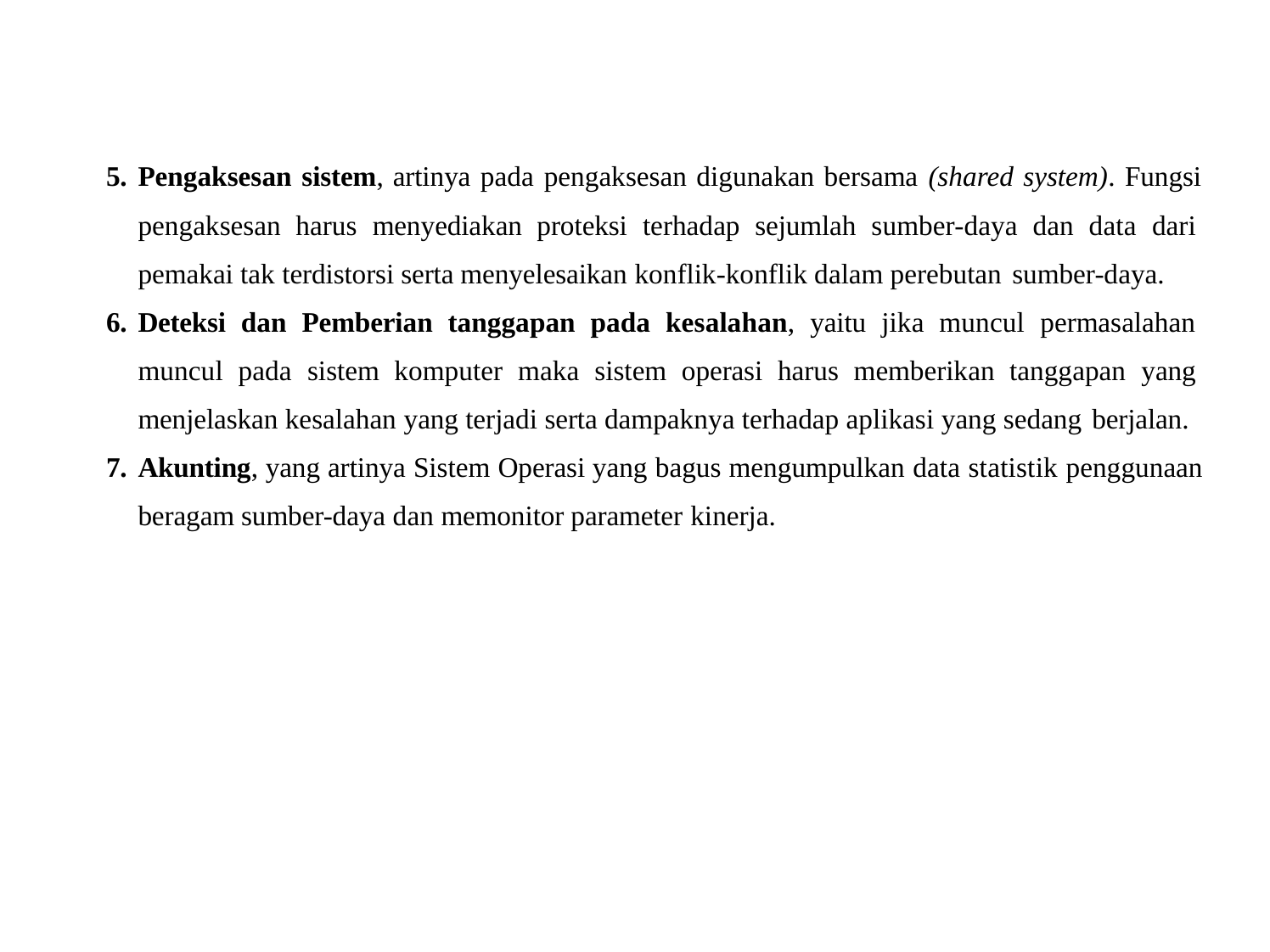

Pengaksesan sistem, artinya pada pengaksesan digunakan bersama (shared system). Fungsi  pengaksesan harus menyediakan proteksi terhadap sejumlah sumber-daya dan data dari  pemakai tak terdistorsi serta menyelesaikan konflik-konflik dalam perebutan sumber-daya.
Deteksi dan Pemberian tanggapan pada kesalahan, yaitu jika muncul permasalahan  muncul pada sistem komputer maka sistem operasi harus memberikan tanggapan yang  menjelaskan kesalahan yang terjadi serta dampaknya terhadap aplikasi yang sedang berjalan.
Akunting, yang artinya Sistem Operasi yang bagus mengumpulkan data statistik penggunaan  beragam sumber-daya dan memonitor parameter kinerja.